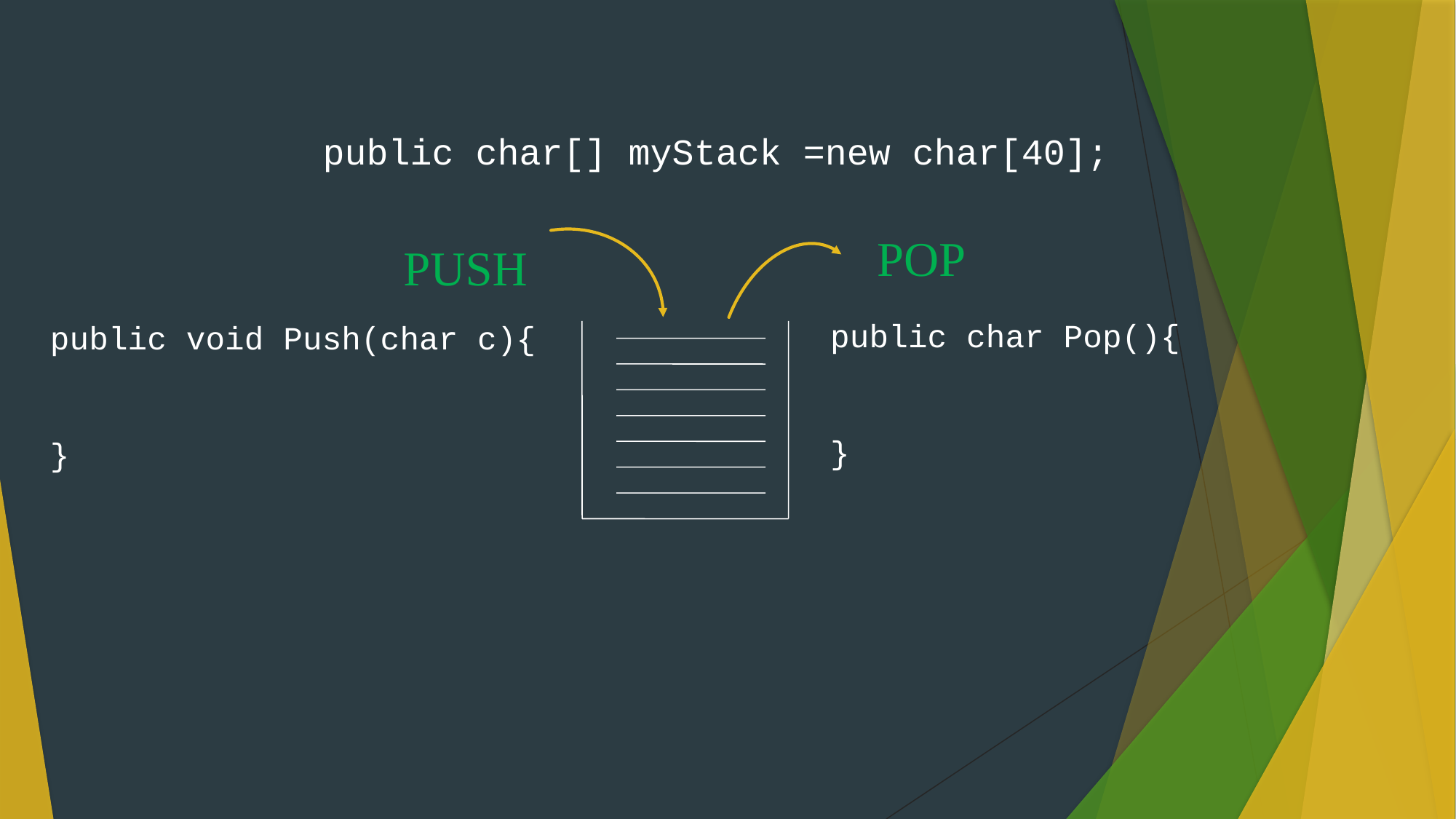

public char[] myStack =new char[40];
POP

PUSH

public char Pop(){

}
public void Push(char c){

}